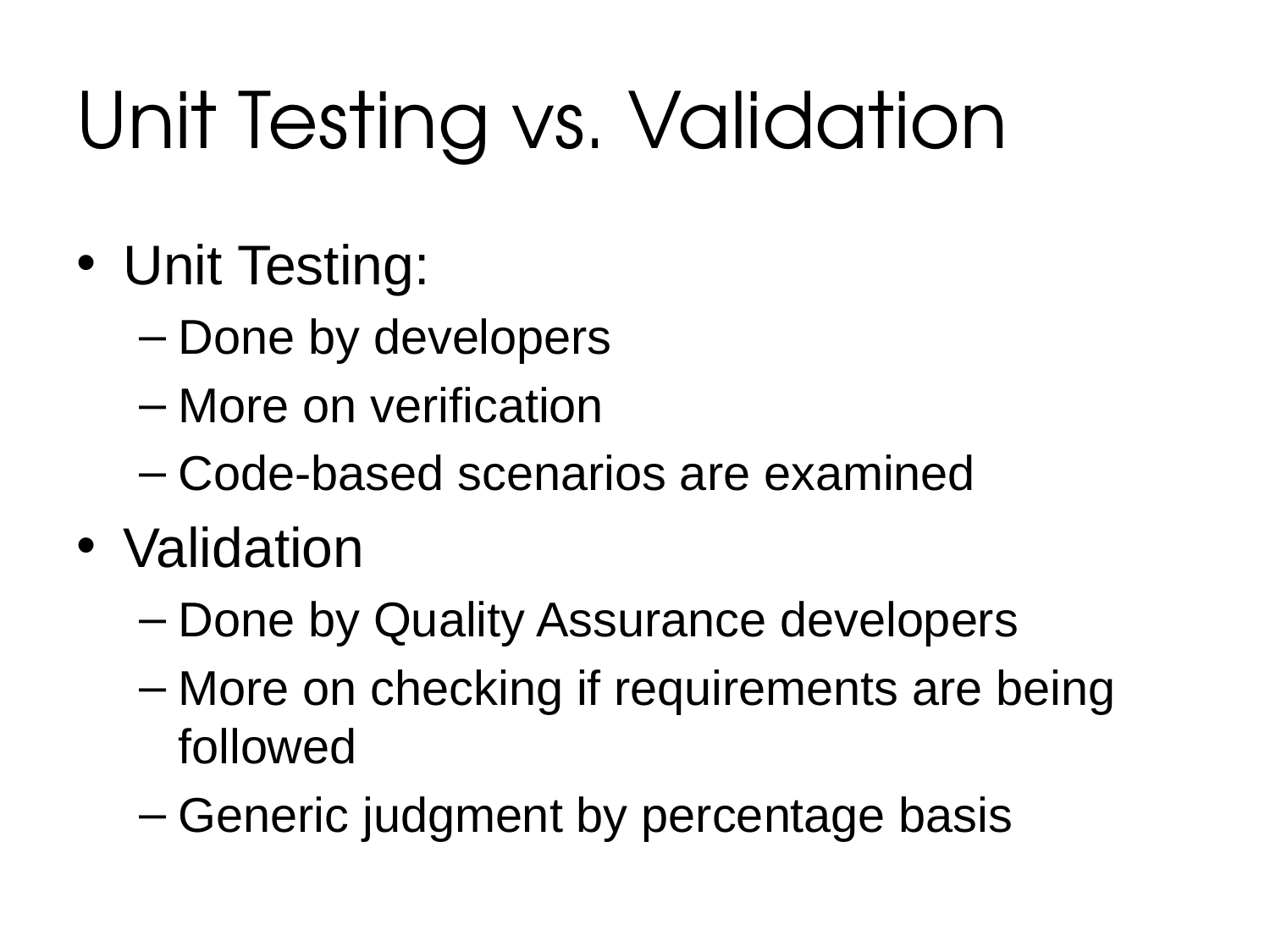

# Unit Testing vs. Validation
Unit Testing:
Done by developers
More on verification
Code-based scenarios are examined
Validation
Done by Quality Assurance developers
More on checking if requirements are being followed
Generic judgment by percentage basis